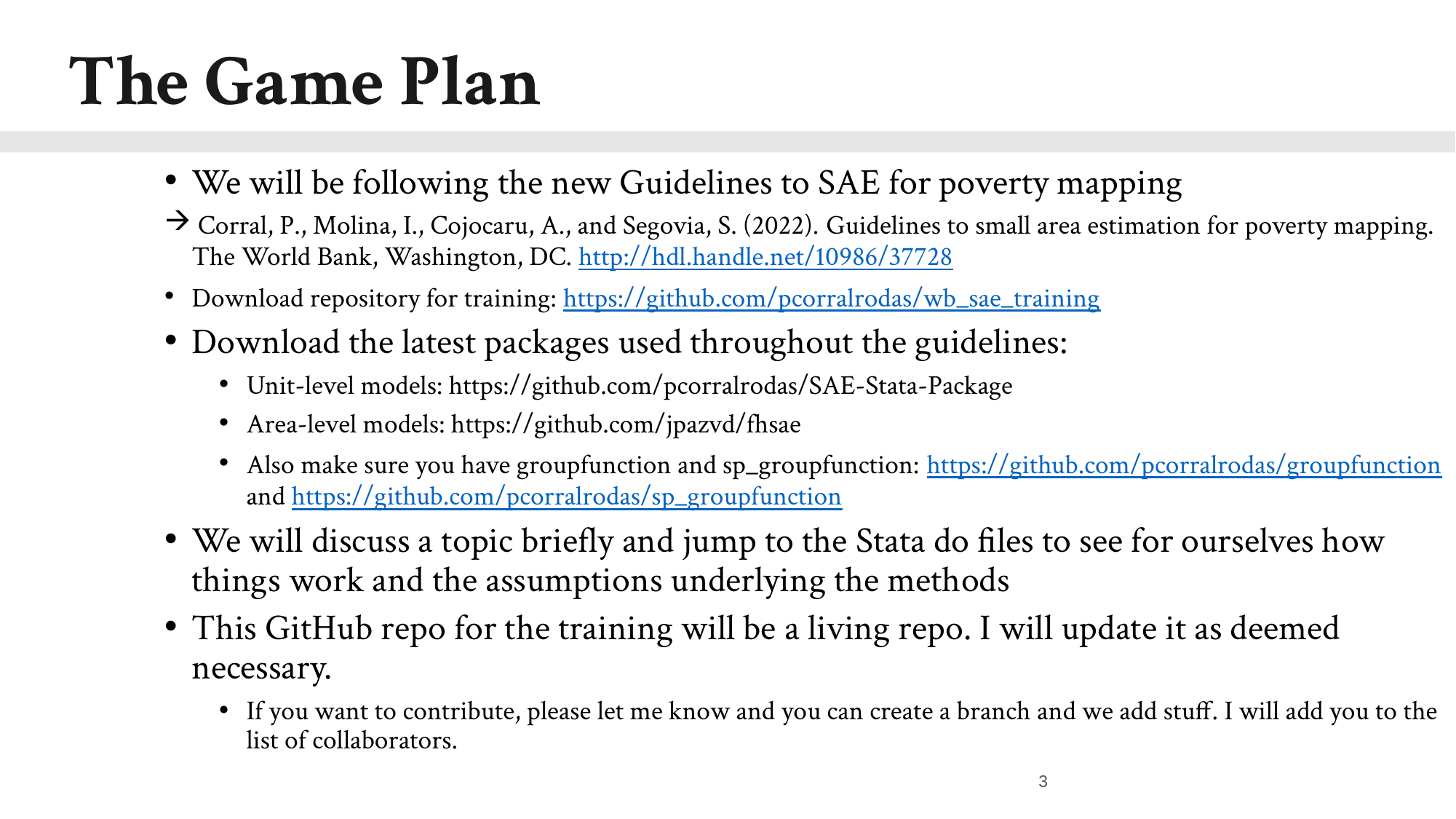

# The Game Plan
We will be following the new Guidelines to SAE for poverty mapping
 Corral, P., Molina, I., Cojocaru, A., and Segovia, S. (2022). Guidelines to small area estimation for poverty mapping. The World Bank, Washington, DC. http://hdl.handle.net/10986/37728
Download repository for training: https://github.com/pcorralrodas/wb_sae_training
Download the latest packages used throughout the guidelines:
Unit-level models: https://github.com/pcorralrodas/SAE-Stata-Package
Area-level models: https://github.com/jpazvd/fhsae
Also make sure you have groupfunction and sp_groupfunction: https://github.com/pcorralrodas/groupfunction and https://github.com/pcorralrodas/sp_groupfunction
We will discuss a topic briefly and jump to the Stata do files to see for ourselves how things work and the assumptions underlying the methods
This GitHub repo for the training will be a living repo. I will update it as deemed necessary.
If you want to contribute, please let me know and you can create a branch and we add stuff. I will add you to the list of collaborators.
3